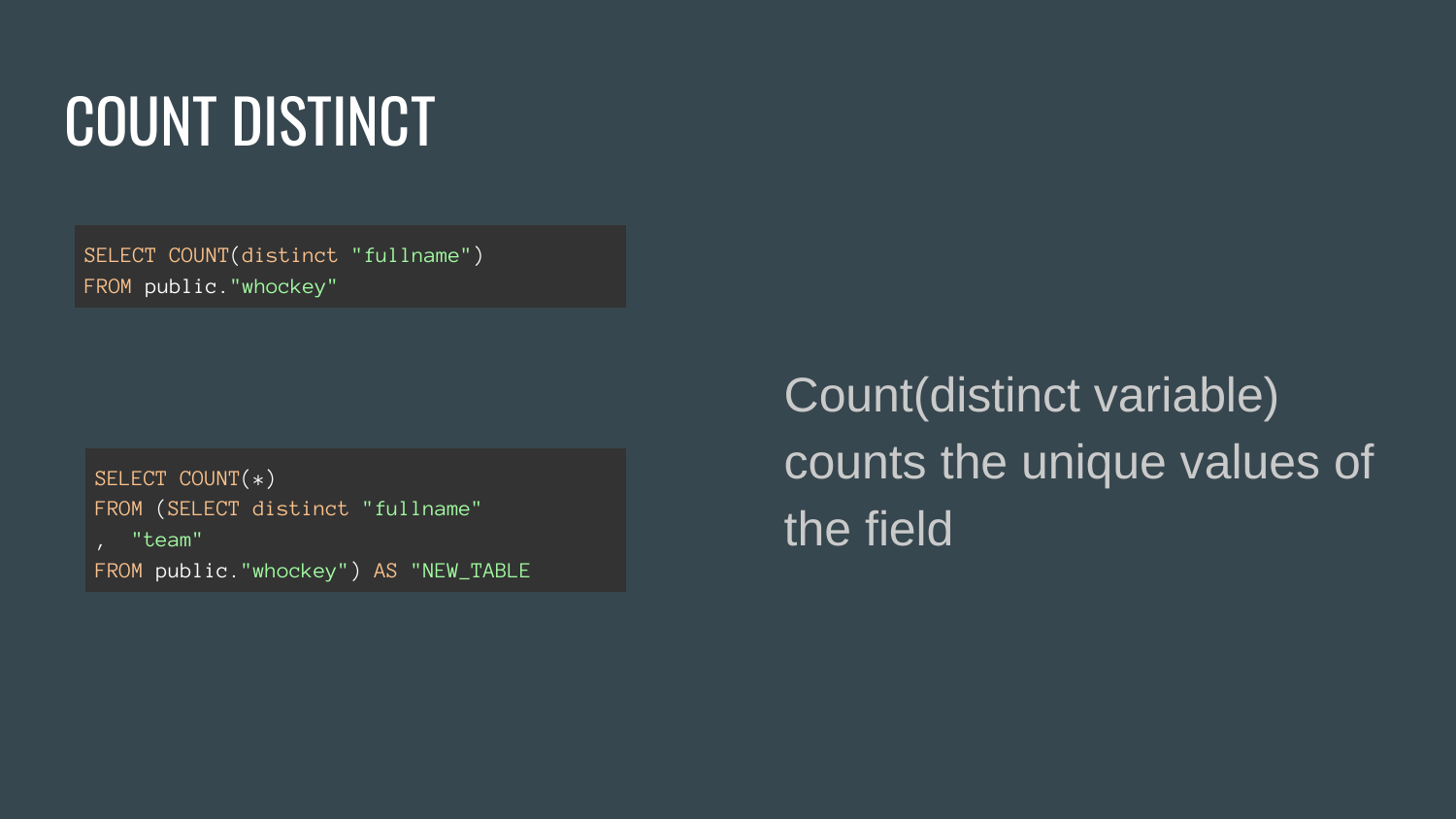

# COUNT DISTINCT
Count(distinct variable) counts the unique values of the field
| SELECT COUNT(distinct "fullname") FROM public."whockey" |
| --- |
| SELECT COUNT(\*) FROM (SELECT distinct "fullname" , "team" FROM public."whockey") AS "NEW\_TABLE |
| --- |